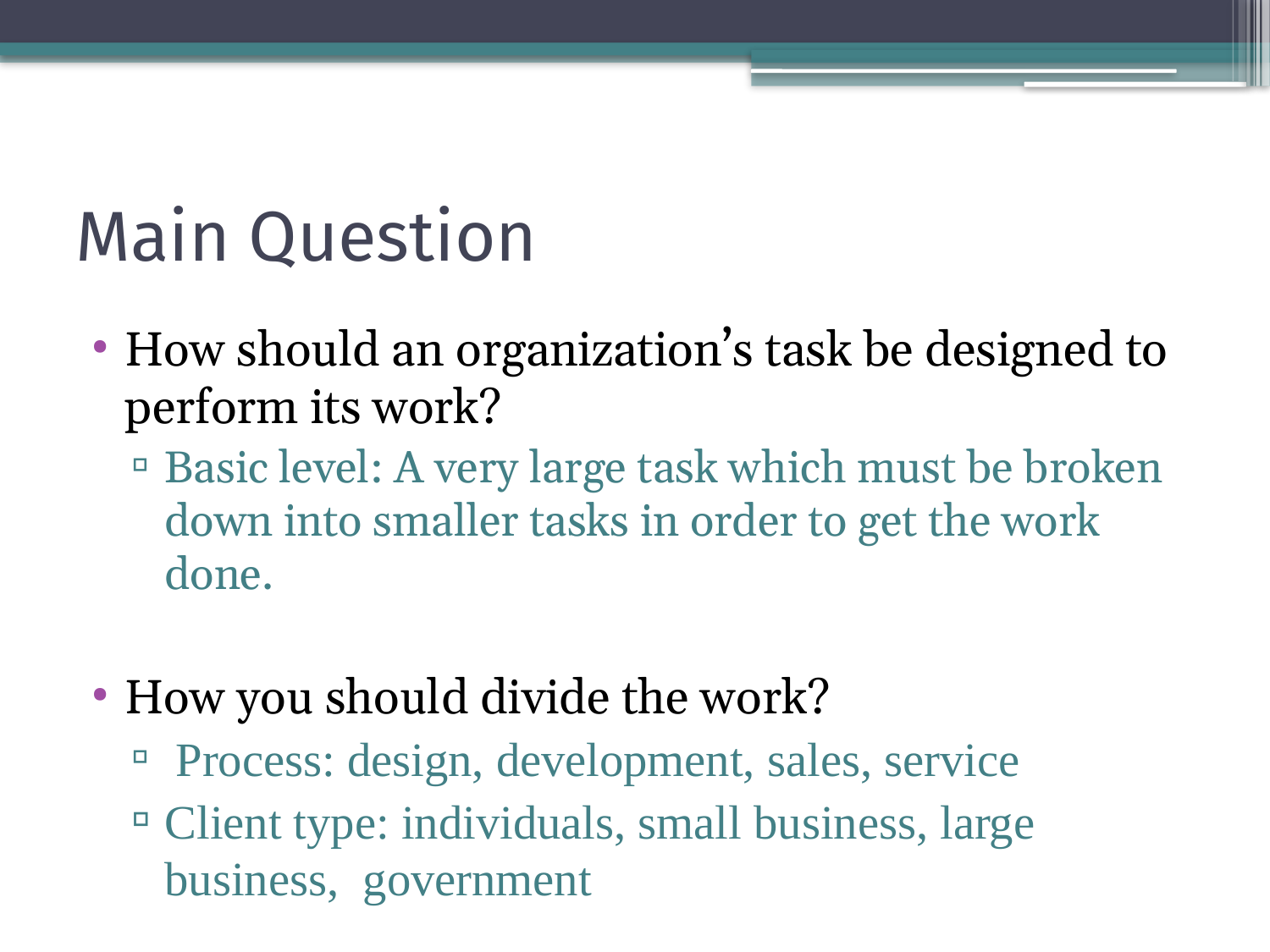

# Main Question
How should an organization’s task be designed to perform its work?
Basic level: A very large task which must be broken down into smaller tasks in order to get the work done.

How you should divide the work?
 Process: design, development, sales, service
Client type: individuals, small business, large  business,  government